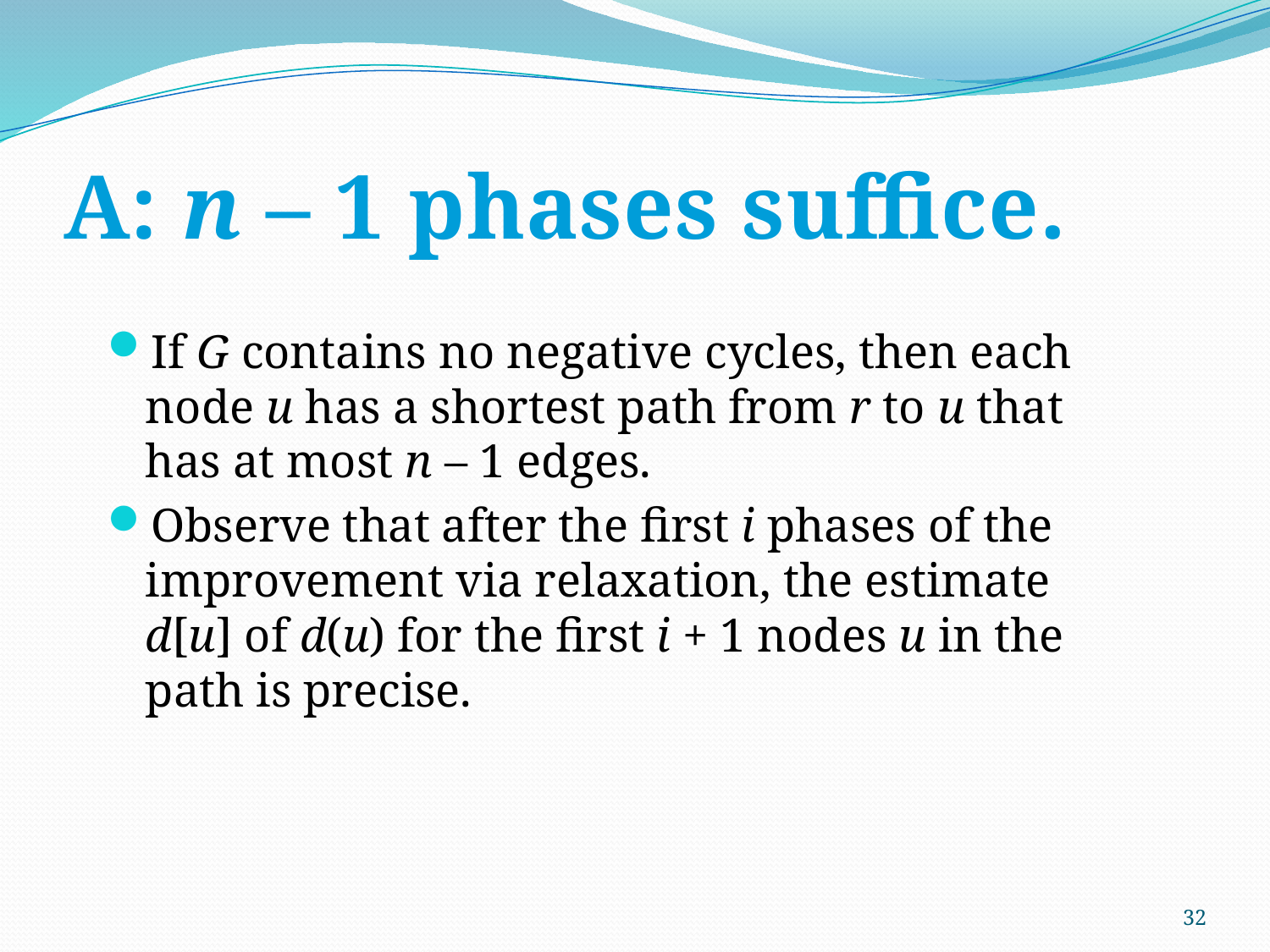

# A: n – 1 phases suffice.
If G contains no negative cycles, then each node u has a shortest path from r to u that has at most n – 1 edges.
Observe that after the first i phases of the improvement via relaxation, the estimate d[u] of d(u) for the first i + 1 nodes u in the path is precise.
32